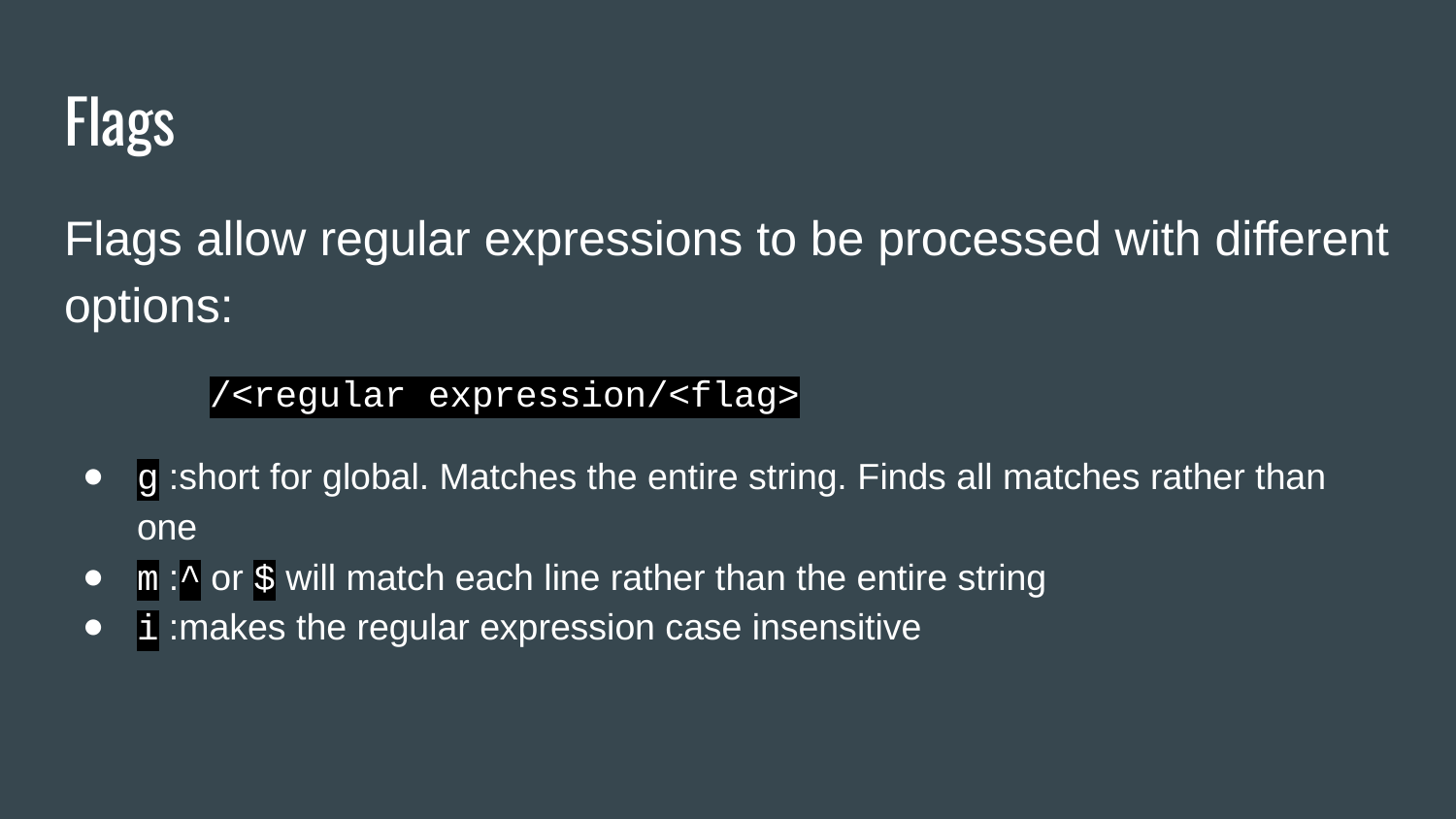

# Flags
Flags allow regular expressions to be processed with different options:
	/<regular expression/<flag>
g :short for global. Matches the entire string. Finds all matches rather than one
m :^ or $ will match each line rather than the entire string
i :makes the regular expression case insensitive